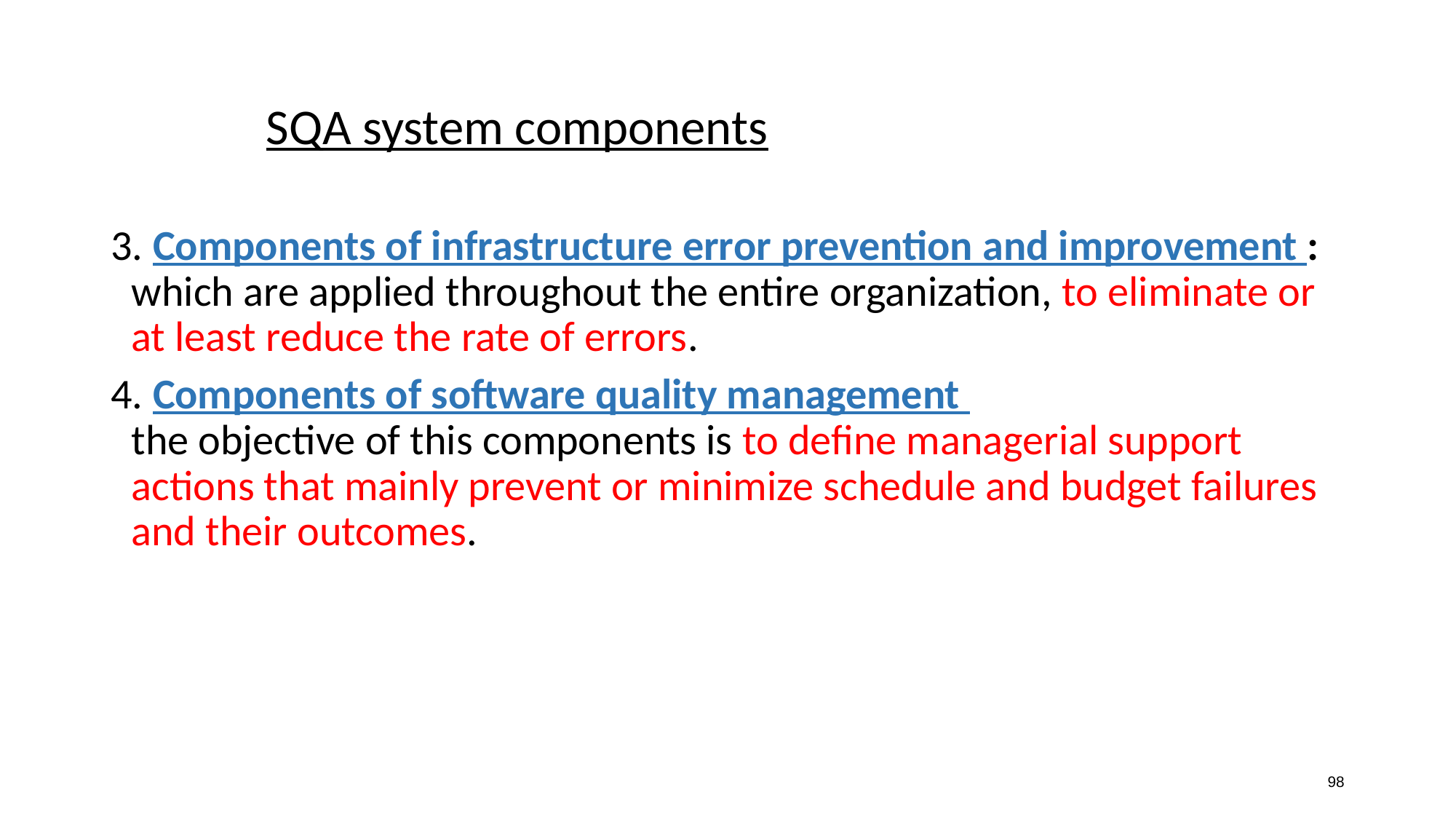

# SQA system components
3. Components of infrastructure error prevention and improvement : which are applied throughout the entire organization, to eliminate or at least reduce the rate of errors.
4. Components of software quality management
the objective of this components is to define managerial support actions that mainly prevent or minimize schedule and budget failures and their outcomes.

98